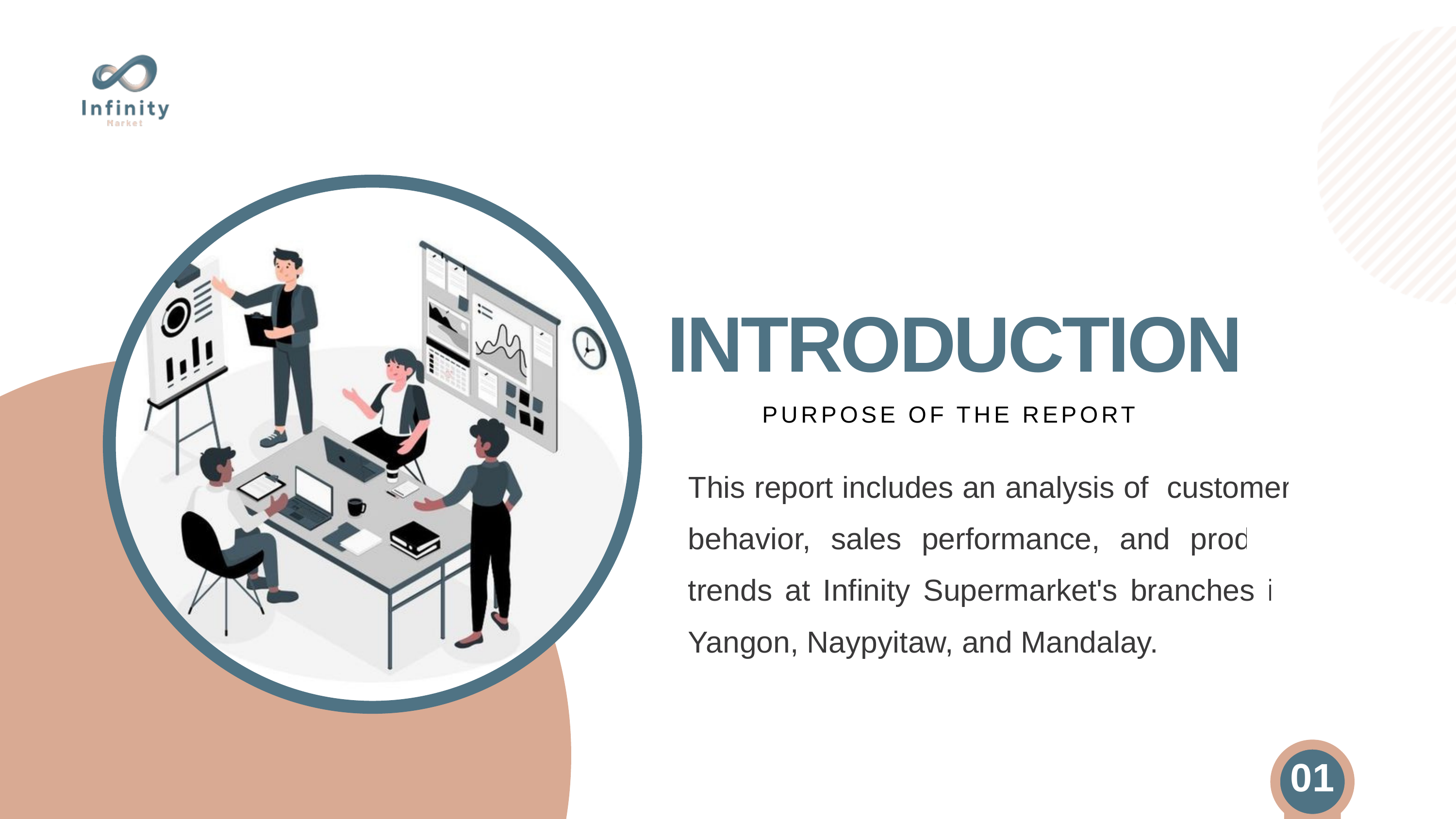

INTRODUCTION

PURPOSE OF THE REPORT
This report includes an analysis of  customer behavior, sales performance, and product trends at Infinity Supermarket's branches in Yangon, Naypyitaw, and Mandalay.

01